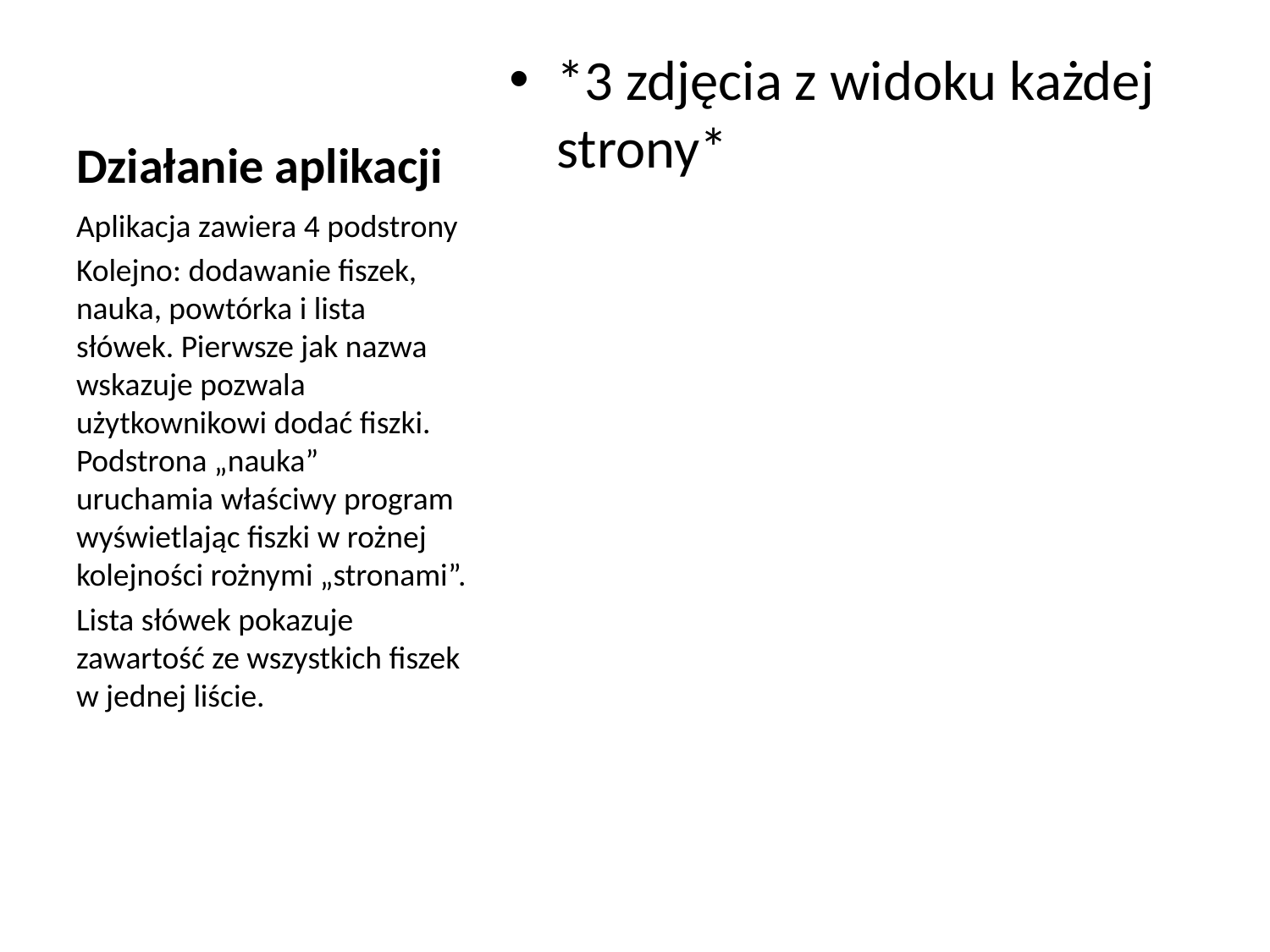

# Działanie aplikacji
*3 zdjęcia z widoku każdej strony*
Aplikacja zawiera 4 podstrony
Kolejno: dodawanie fiszek, nauka, powtórka i lista słówek. Pierwsze jak nazwa wskazuje pozwala użytkownikowi dodać fiszki. Podstrona „nauka”  uruchamia właściwy program wyświetlając fiszki w rożnej kolejności rożnymi „stronami”.
Lista słówek pokazuje zawartość ze wszystkich fiszek w jednej liście.